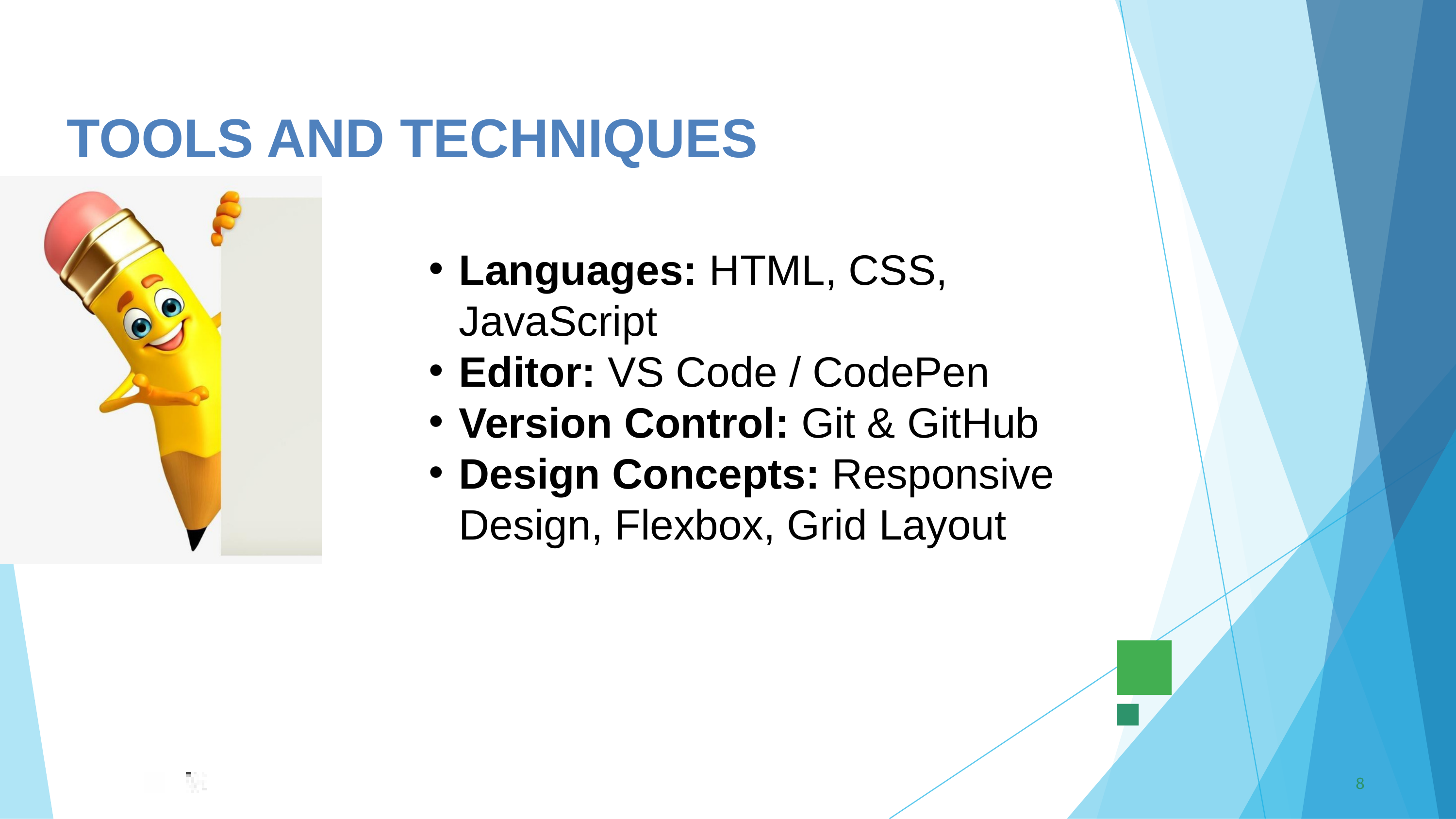

TOOLS AND TECHNIQUES

Languages: HTML, CSS, JavaScript
Editor: VS Code / CodePen
Version Control: Git & GitHub
Design Concepts: Responsive Design, Flexbox, Grid Layout

8